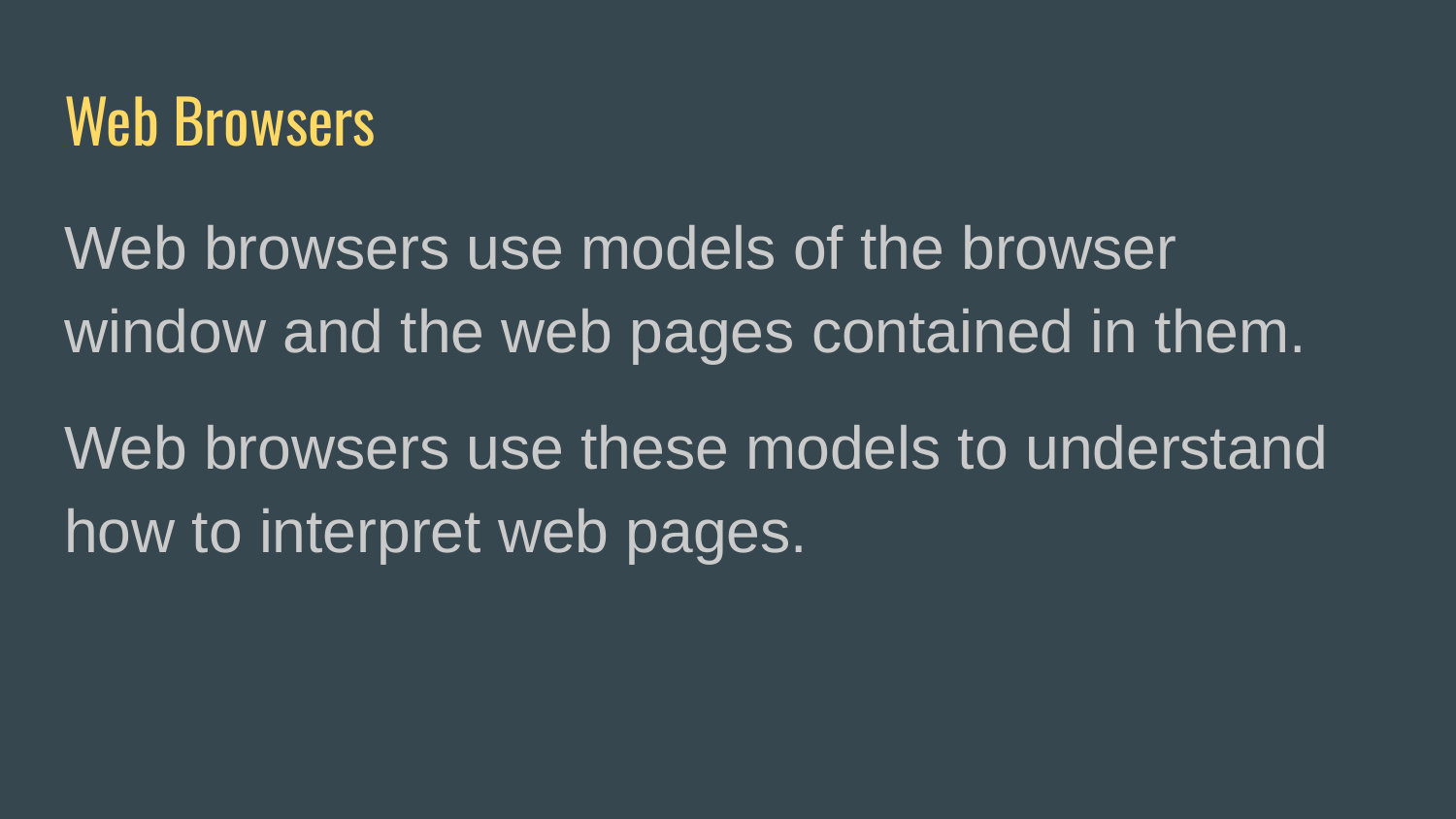

# Web Browsers
Web browsers use models of the browser window and the web pages contained in them.
Web browsers use these models to understand how to interpret web pages.